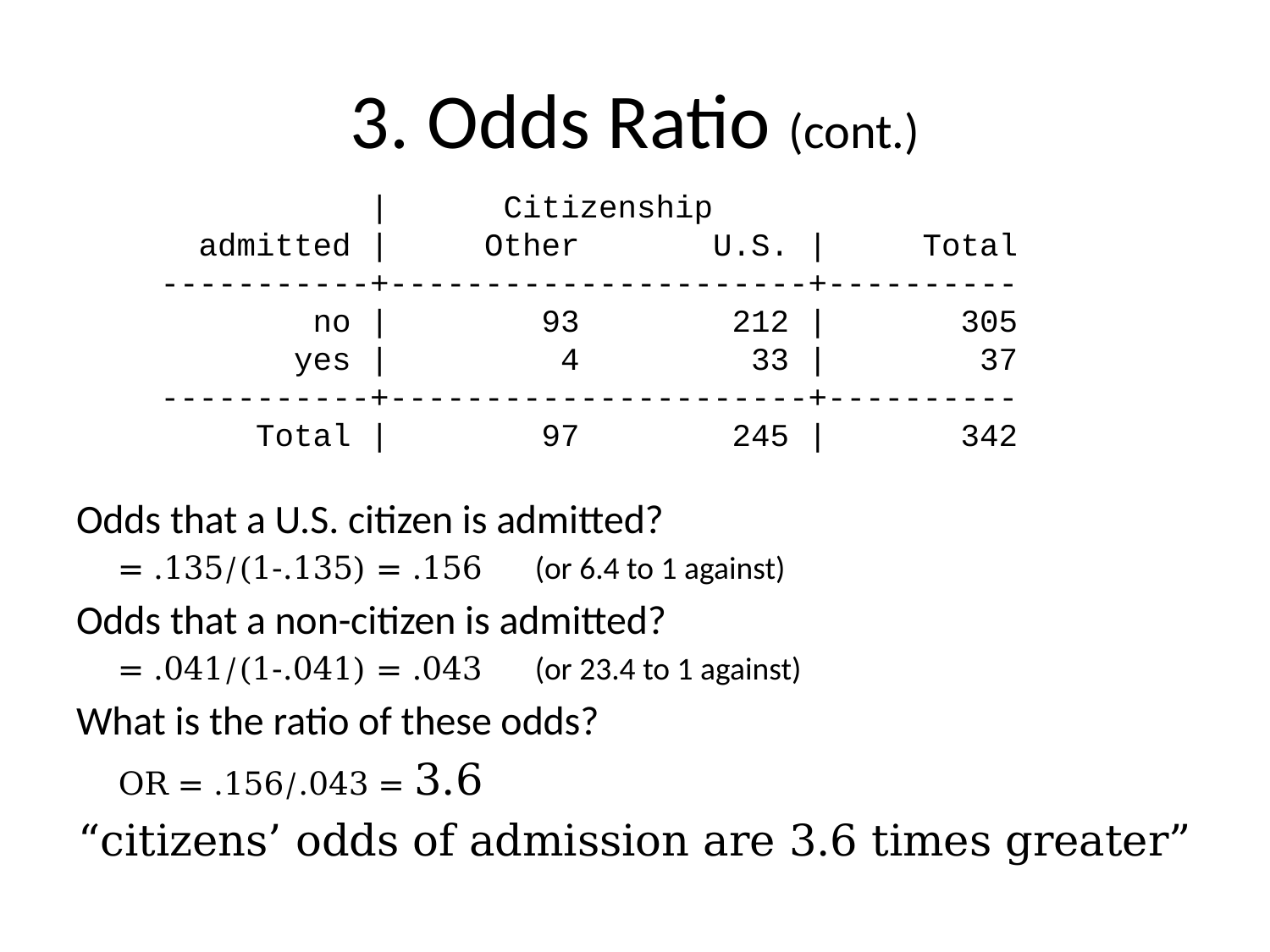

# 3. Odds Ratio (cont.)
           |      Citizenship
  admitted |     Other       U.S. |     Total
-----------+----------------------+----------
        no |        93        212 |       305
       yes |         4         33 |        37
-----------+----------------------+----------
     Total |        97        245 |       342
Odds that a U.S. citizen is admitted?
	= .135/(1-.135) = .156 	(or 6.4 to 1 against)
Odds that a non-citizen is admitted?
	= .041/(1-.041) = .043	(or 23.4 to 1 against)
What is the ratio of these odds?
	OR = .156/.043 = 3.6
“citizens’ odds of admission are 3.6 times greater”